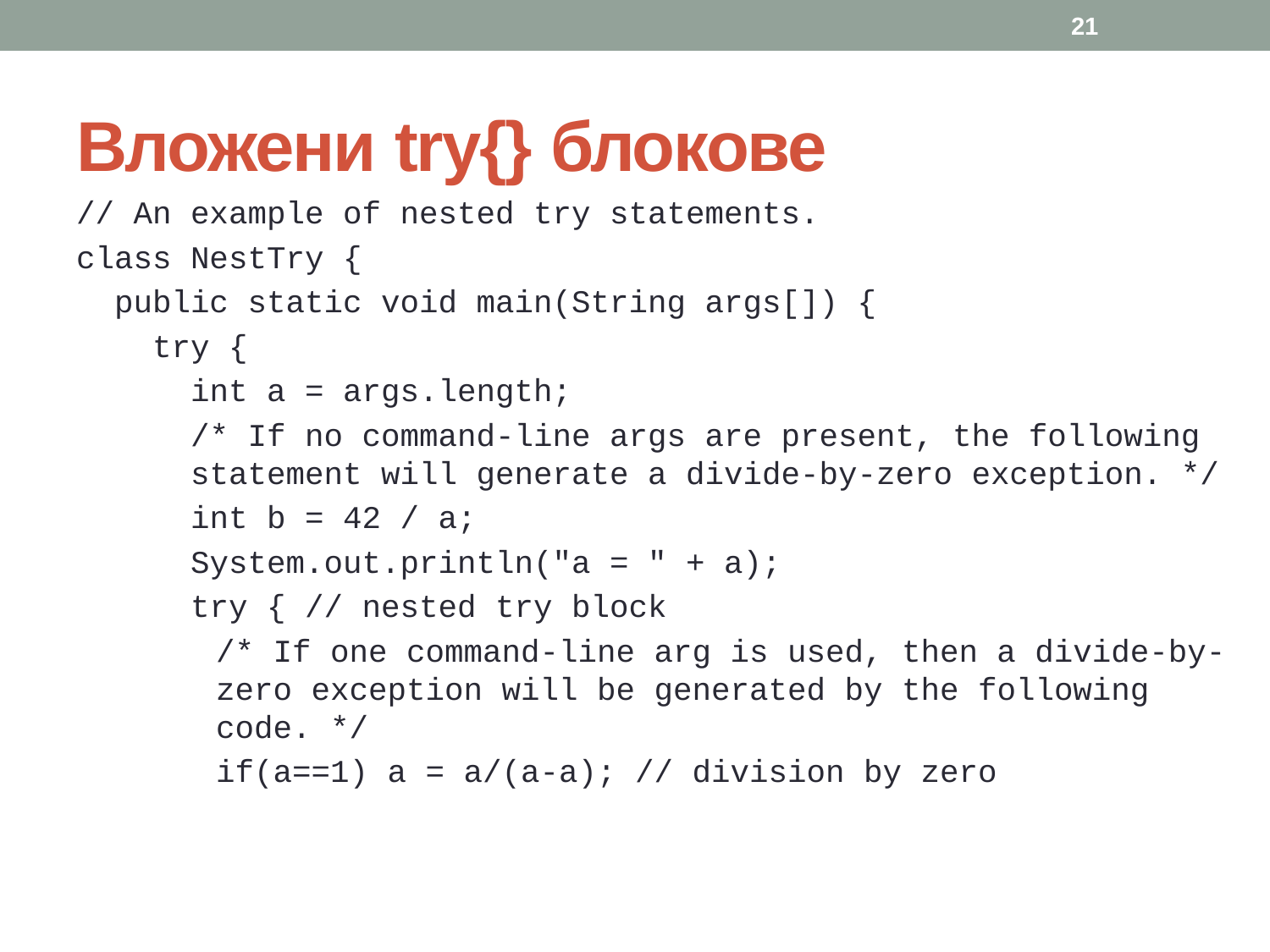

21
# Вложени try{} блокове
// An example of nested try statements.
class NestTry {
public static void main(String args[]) {
try {
int a = args.length;
/* If no command-line args are present, the following statement will generate a divide-by-zero exception. */
int b = 42 / a;
System.out.println("a = " + a);
try { // nested try block
/* If one command-line arg is used, then a divide-by-zero exception will be generated by the following code. */
if(a==1) a = a/(a-a); // division by zero